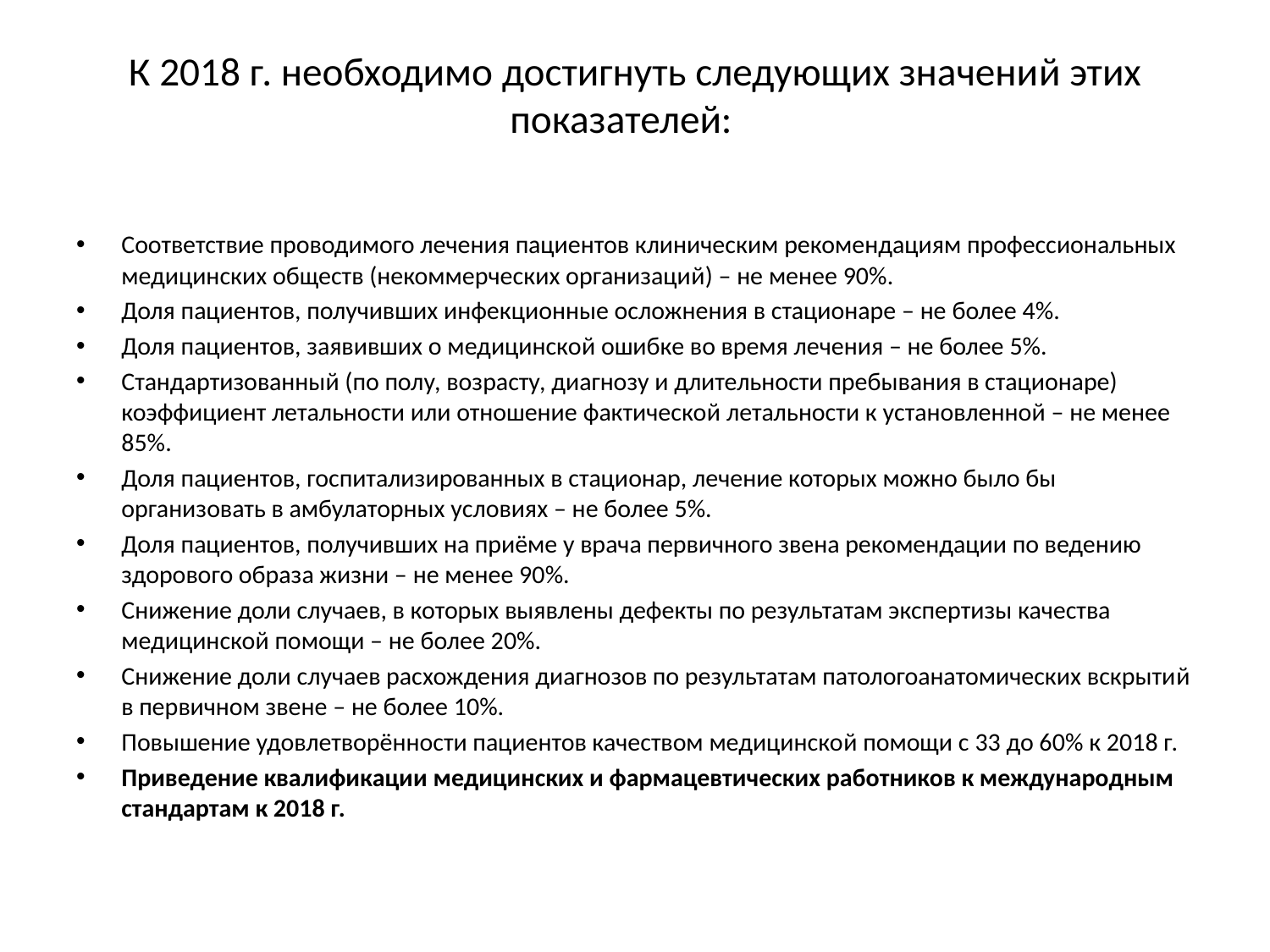

# К 2018 г. необходимо достигнуть следующих значений этих показателей:
Соответствие проводимого лечения пациентов клиническим рекомендациям профессиональных медицинских обществ (некоммерческих организаций) – не менее 90%.
Доля пациентов, получивших инфекционные осложнения в стационаре – не более 4%.
Доля пациентов, заявивших о медицинской ошибке во время лечения – не более 5%.
Стандартизованный (по полу, возрасту, диагнозу и длительности пребывания в стационаре) коэффициент летальности или отношение фактической летальности к установленной – не менее 85%.
Доля пациентов, госпитализированных в стационар, лечение которых можно было бы организовать в амбулаторных условиях – не более 5%.
Доля пациентов, получивших на приёме у врача первичного звена рекомендации по ведению здорового образа жизни – не менее 90%.
Снижение доли случаев, в которых выявлены дефекты по результатам экспертизы качества медицинской помощи – не более 20%.
Снижение доли случаев расхождения диагнозов по результатам патологоанатомических вскрытий в первичном звене – не более 10%.
Повышение удовлетворённости пациентов качеством медицинской помощи с 33 до 60% к 2018 г.
Приведение квалификации медицинских и фармацевтических работников к международным стандартам к 2018 г.